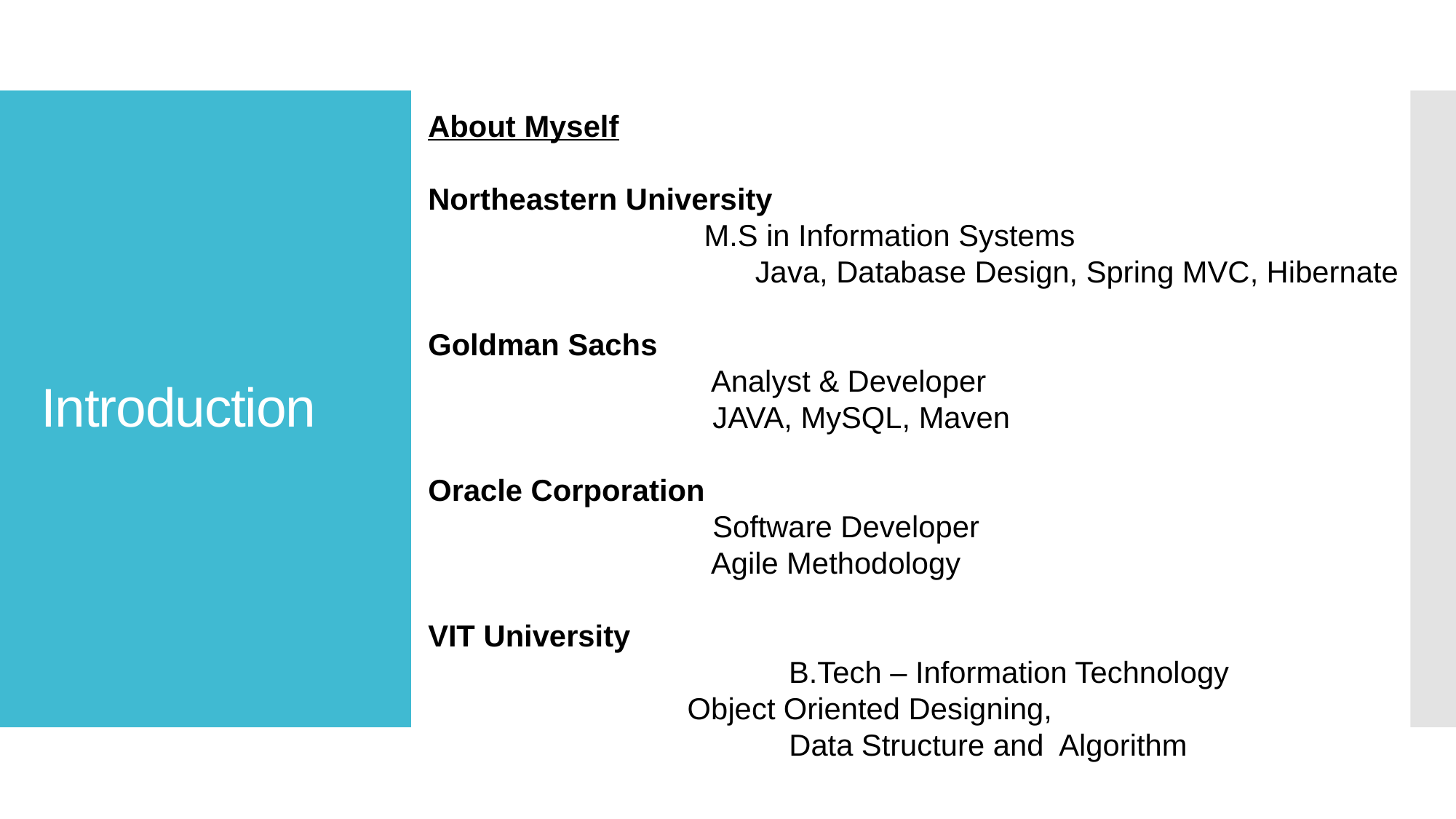

About Myself

Northeastern University
                                 M.S in Information Systems
		             Java, Database Design, Spring MVC, Hibernate

Goldman Sachs
                                  Analyst & Developer
                                  JAVA, MySQL, Maven

Oracle Corporation
                                  Software Developer
                                  Agile Methodology

VIT University
			    B.Tech – Information Technology
                               Object Oriented Designing,
			    Data Structure and  Algorithm

# Introduction